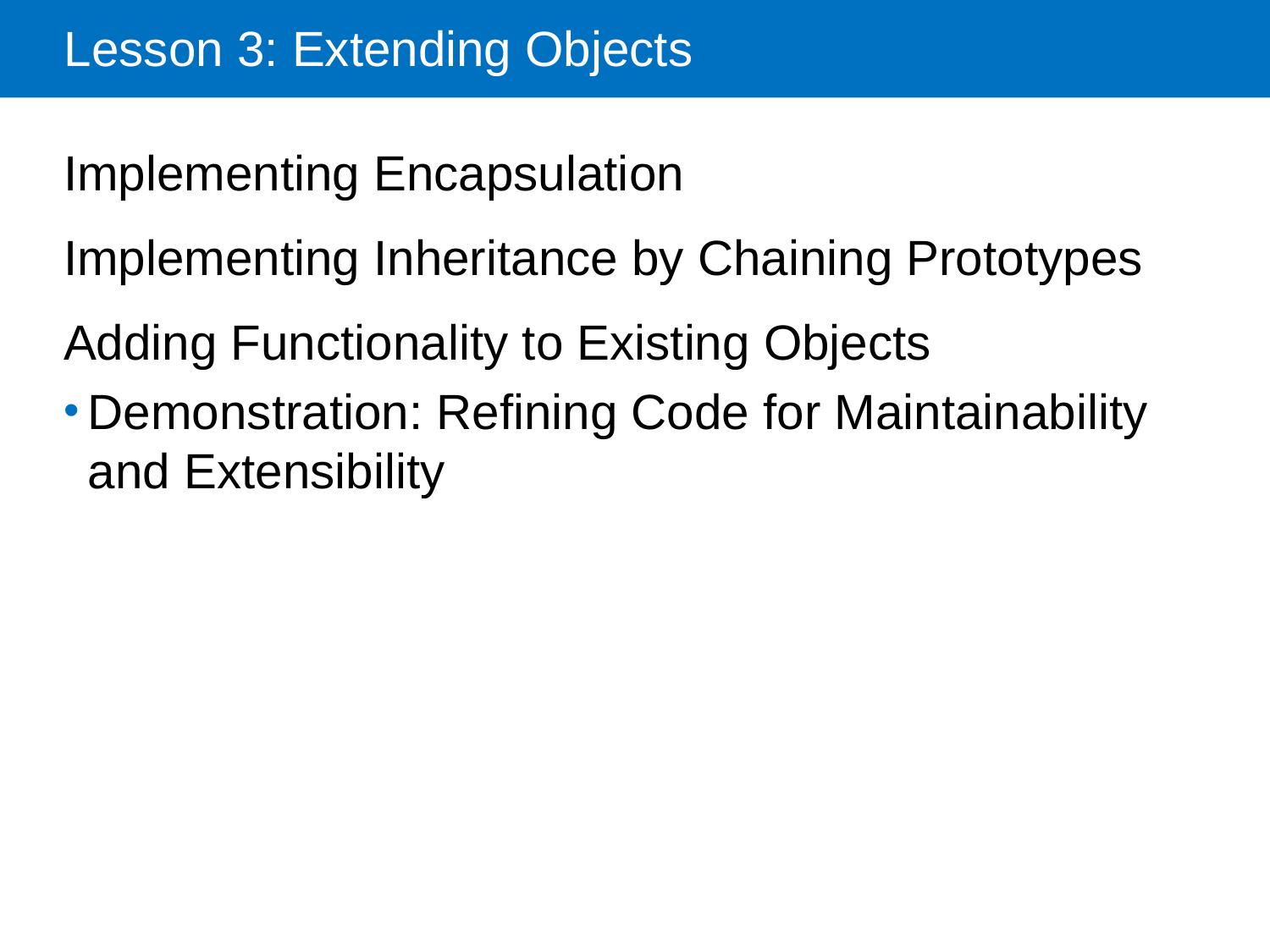

# Lesson 3: Extending Objects
Implementing Encapsulation
Implementing Inheritance by Chaining Prototypes
Adding Functionality to Existing Objects
Demonstration: Refining Code for Maintainability and Extensibility